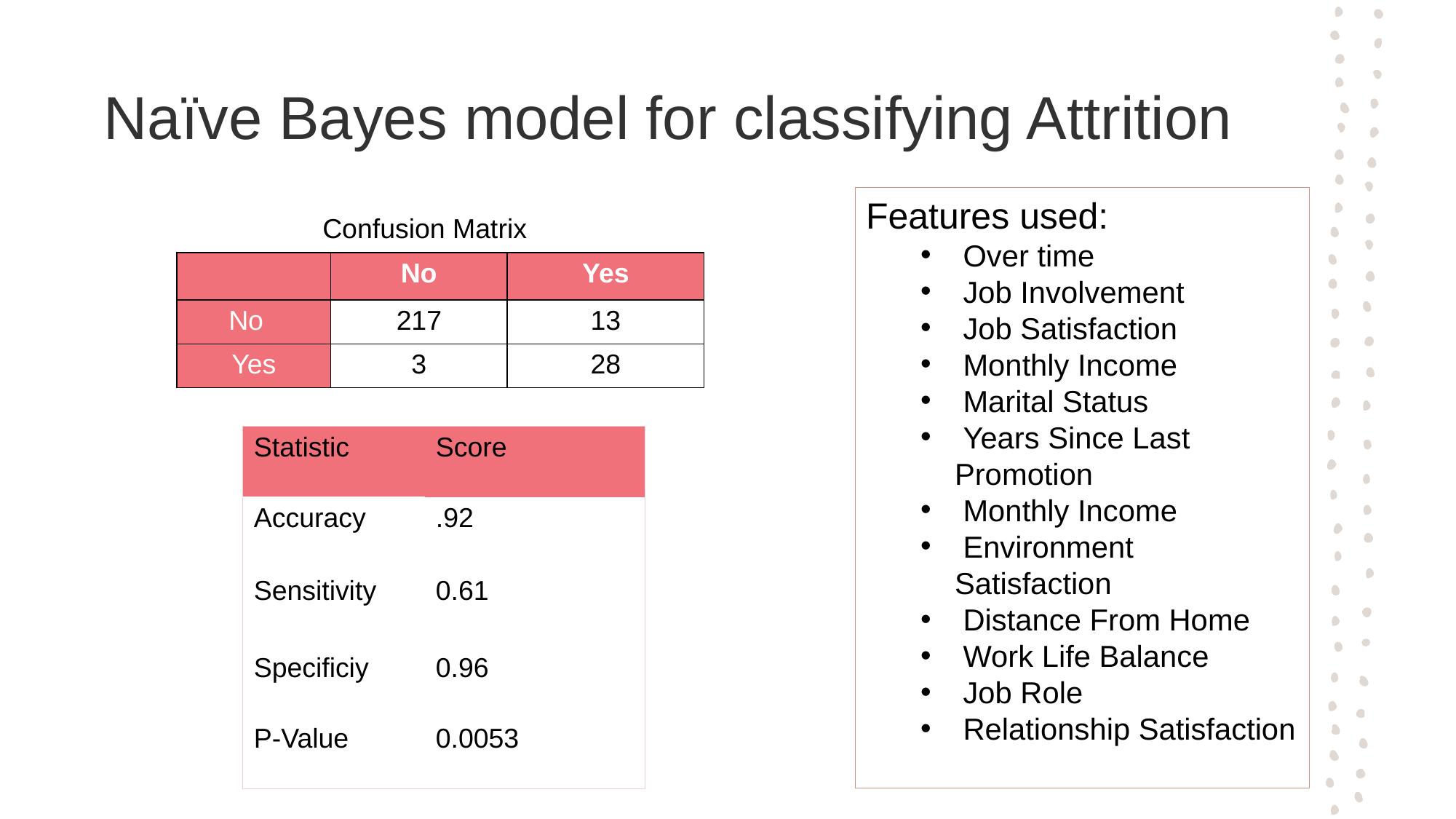

# Naïve Bayes model for classifying Attrition
Features used:
 Over time
 Job Involvement
 Job Satisfaction
 Monthly Income
 Marital Status
 Years Since Last Promotion
 Monthly Income
 Environment Satisfaction
 Distance From Home
 Work Life Balance
 Job Role
 Relationship Satisfaction

Confusion Matrix
|  | No | Yes |
| --- | --- | --- |
| No | 217 | 13 |
| Yes | 3 | 28 |
| Statistic | Score |
| --- | --- |
| Accuracy | .92 |
| Sensitivity | 0.61 |
| Specificiy | 0.96 |
| P-Value | 0.0053 |